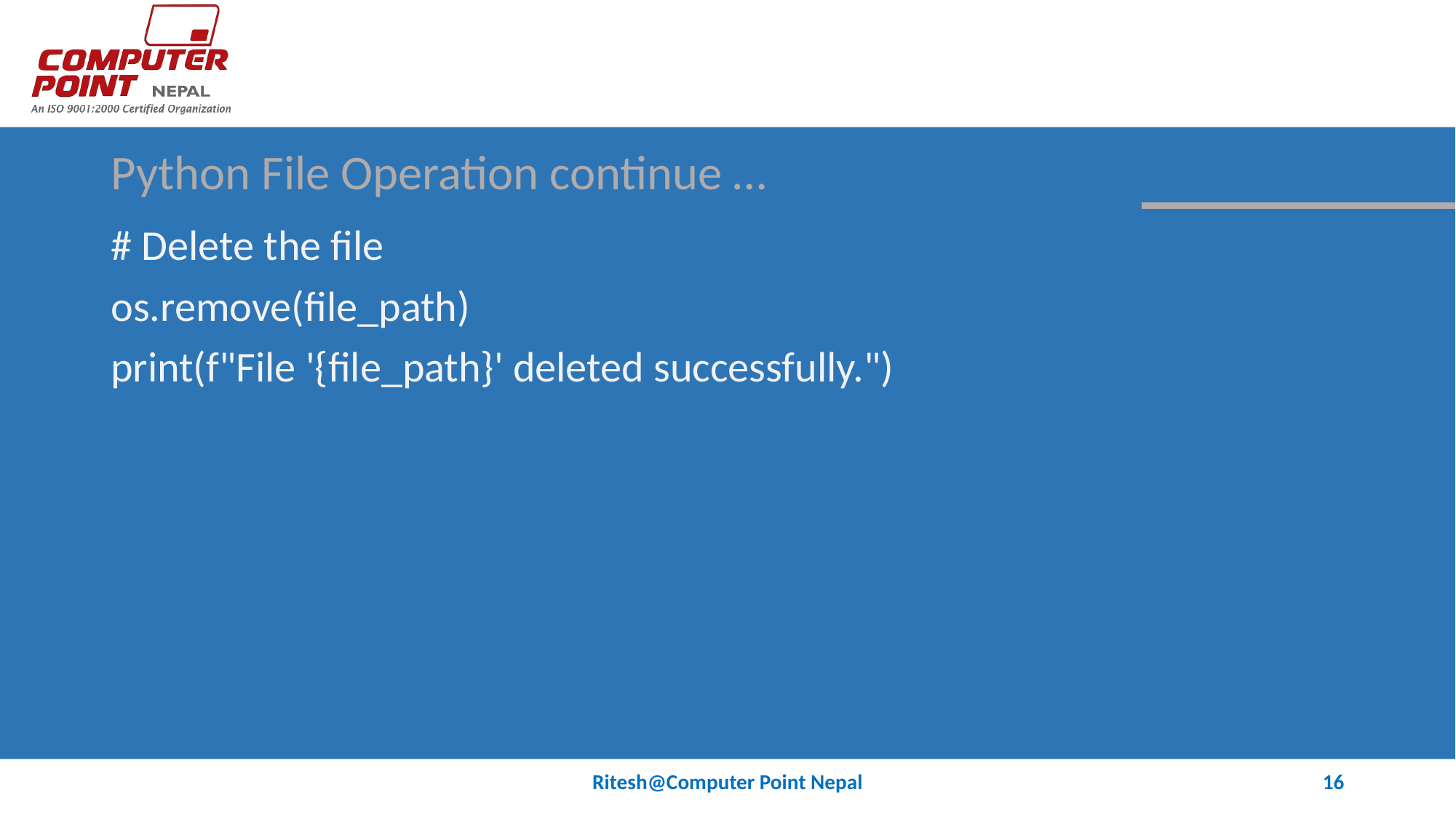

# Python File Operation continue …
# Delete the file
os.remove(file_path)
print(f"File '{file_path}' deleted successfully.")

Ritesh@Computer Point Nepal

16